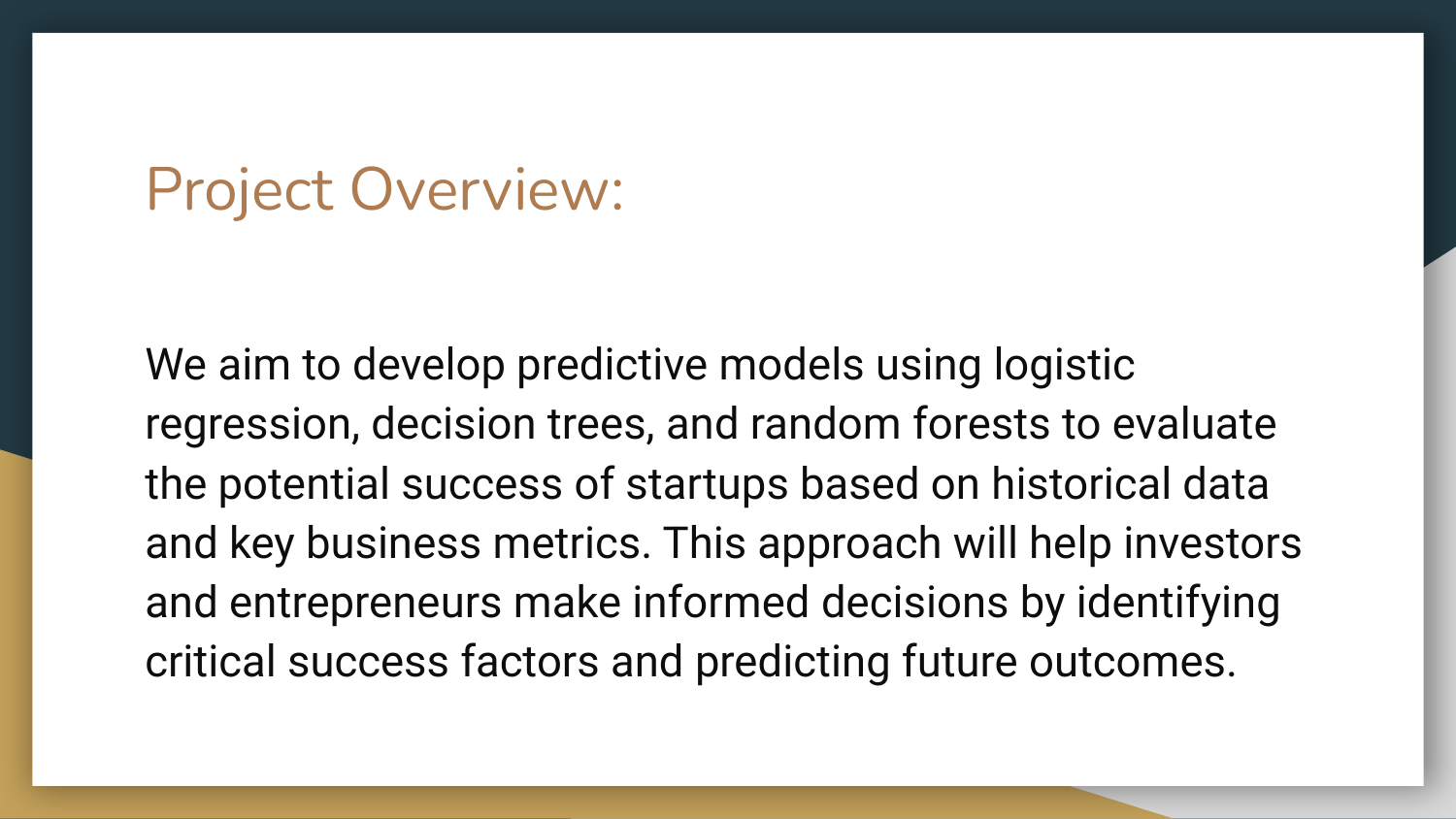

# Project Overview:
We aim to develop predictive models using logistic regression, decision trees, and random forests to evaluate the potential success of startups based on historical data and key business metrics. This approach will help investors and entrepreneurs make informed decisions by identifying critical success factors and predicting future outcomes.